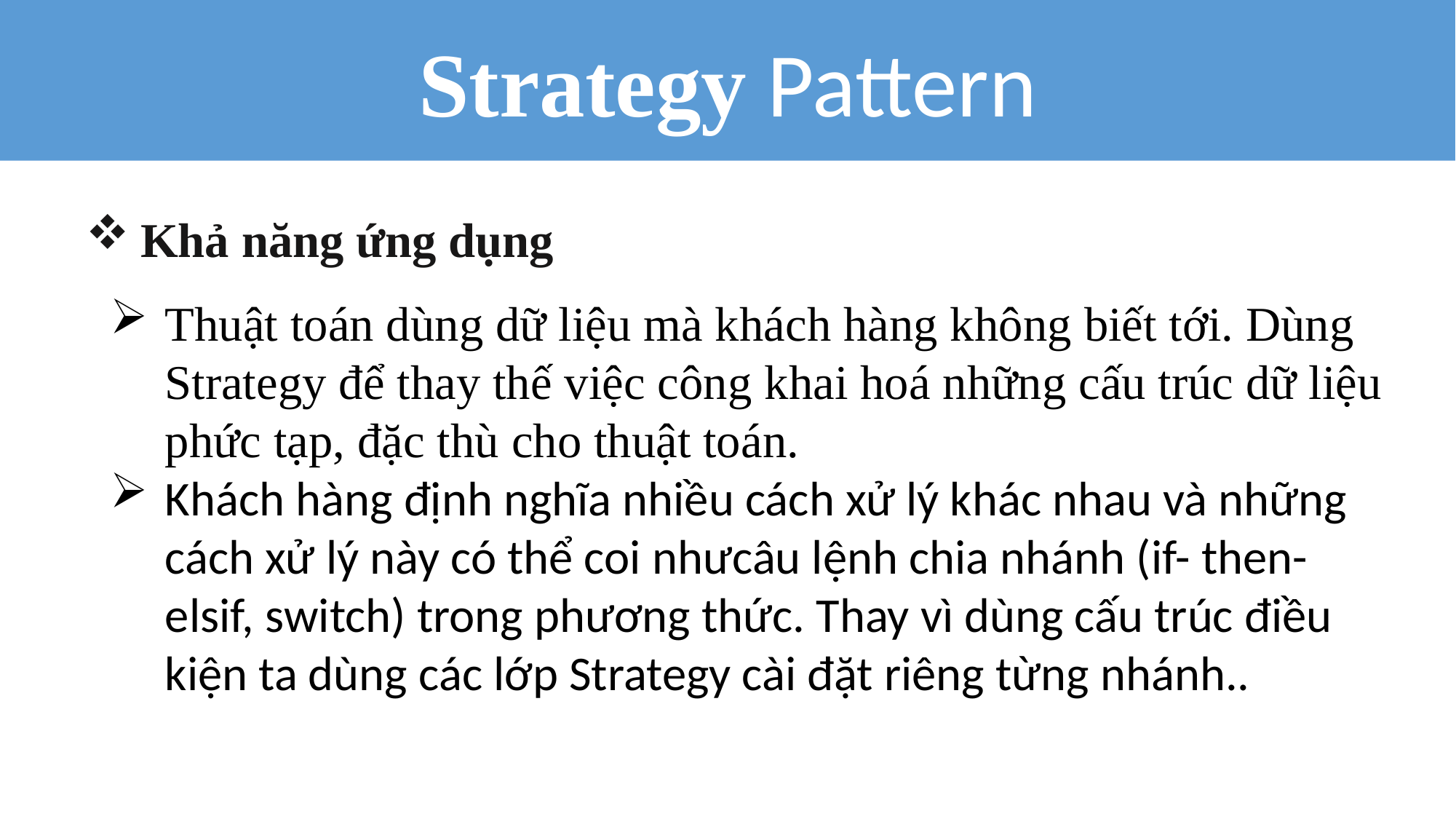

Strategy Pattern
Khả năng ứng dụng
Thuật toán dùng dữ liệu mà khách hàng không biết tới. Dùng Strategy để thay thế việc công khai hoá những cấu trúc dữ liệu phức tạp, đặc thù cho thuật toán.
Khách hàng định nghĩa nhiều cách xử lý khác nhau và những cách xử lý này có thể coi nhưcâu lệnh chia nhánh (if- then- elsif, switch) trong phương thức. Thay vì dùng cấu trúc điều kiện ta dùng các lớp Strategy cài đặt riêng từng nhánh..